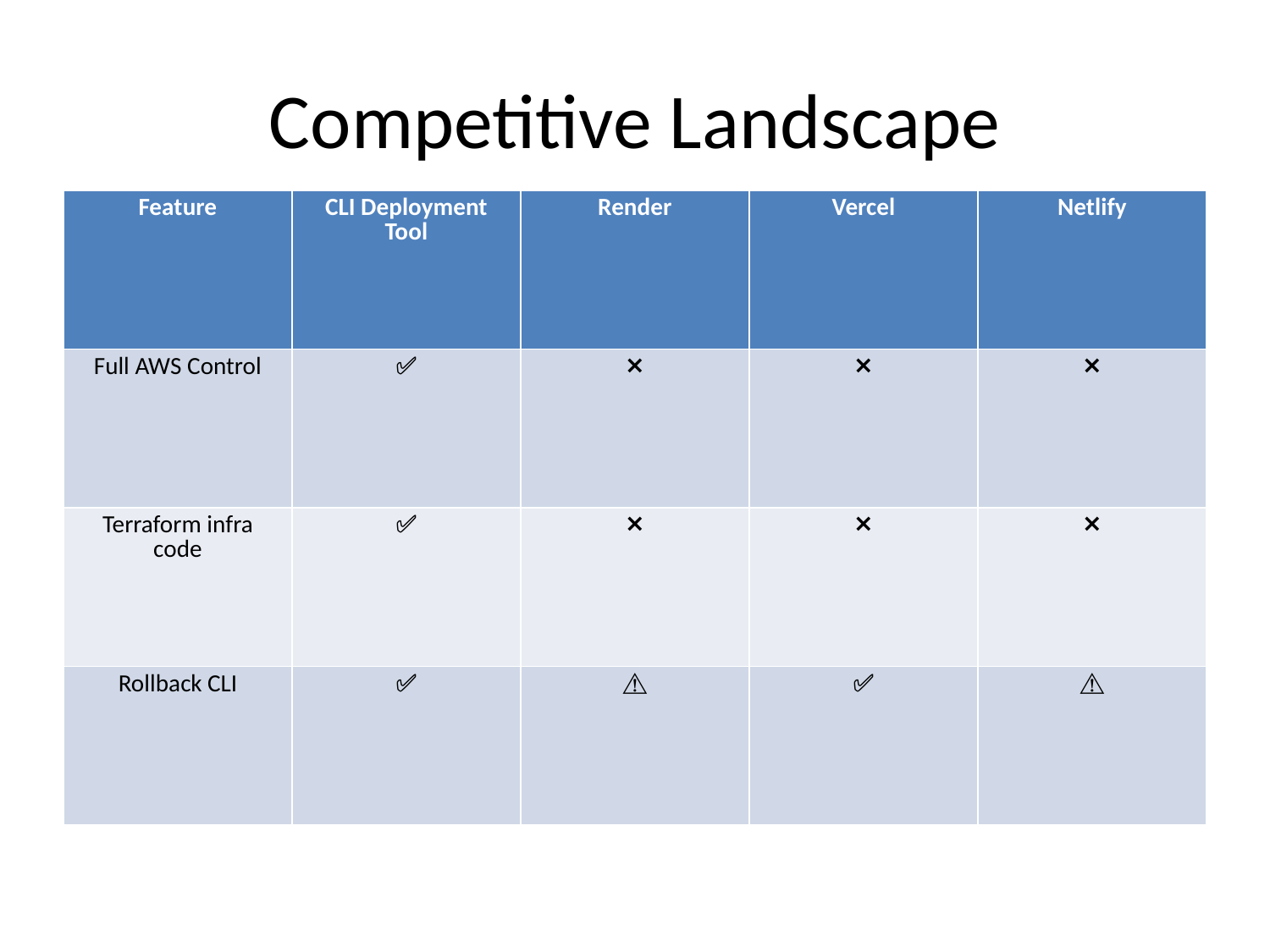

# Competitive Landscape
| Feature | CLI Deployment Tool | Render | Vercel | Netlify |
| --- | --- | --- | --- | --- |
| Full AWS Control | ✅ | ❌ | ❌ | ❌ |
| Terraform infra code | ✅ | ❌ | ❌ | ❌ |
| Rollback CLI | ✅ | ⚠️ | ✅ | ⚠️ |